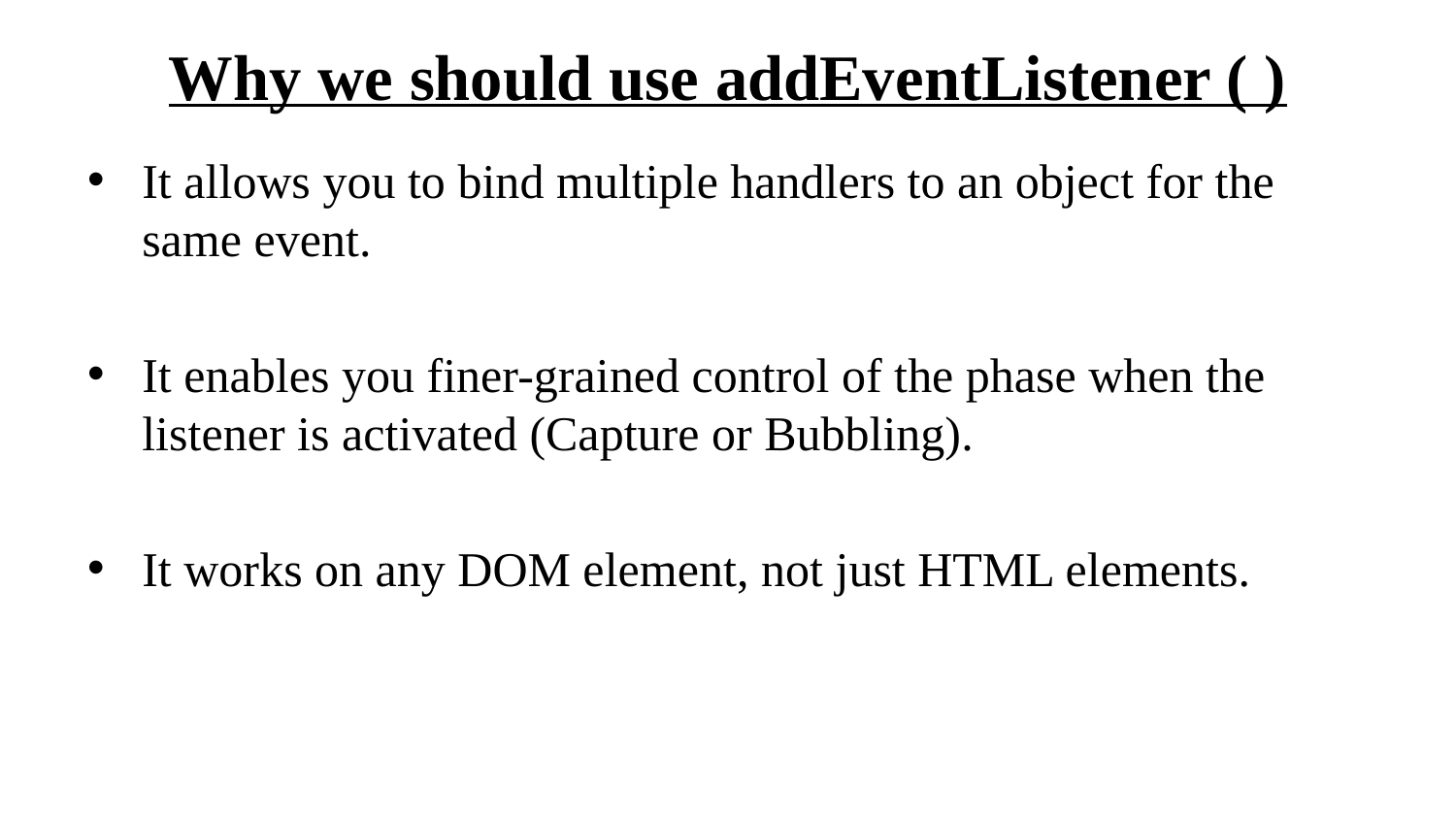

# Why we should use addEventListener ( )
It allows you to bind multiple handlers to an object for the same event.

It enables you finer-grained control of the phase when the listener is activated (Capture or Bubbling).

It works on any DOM element, not just HTML elements.